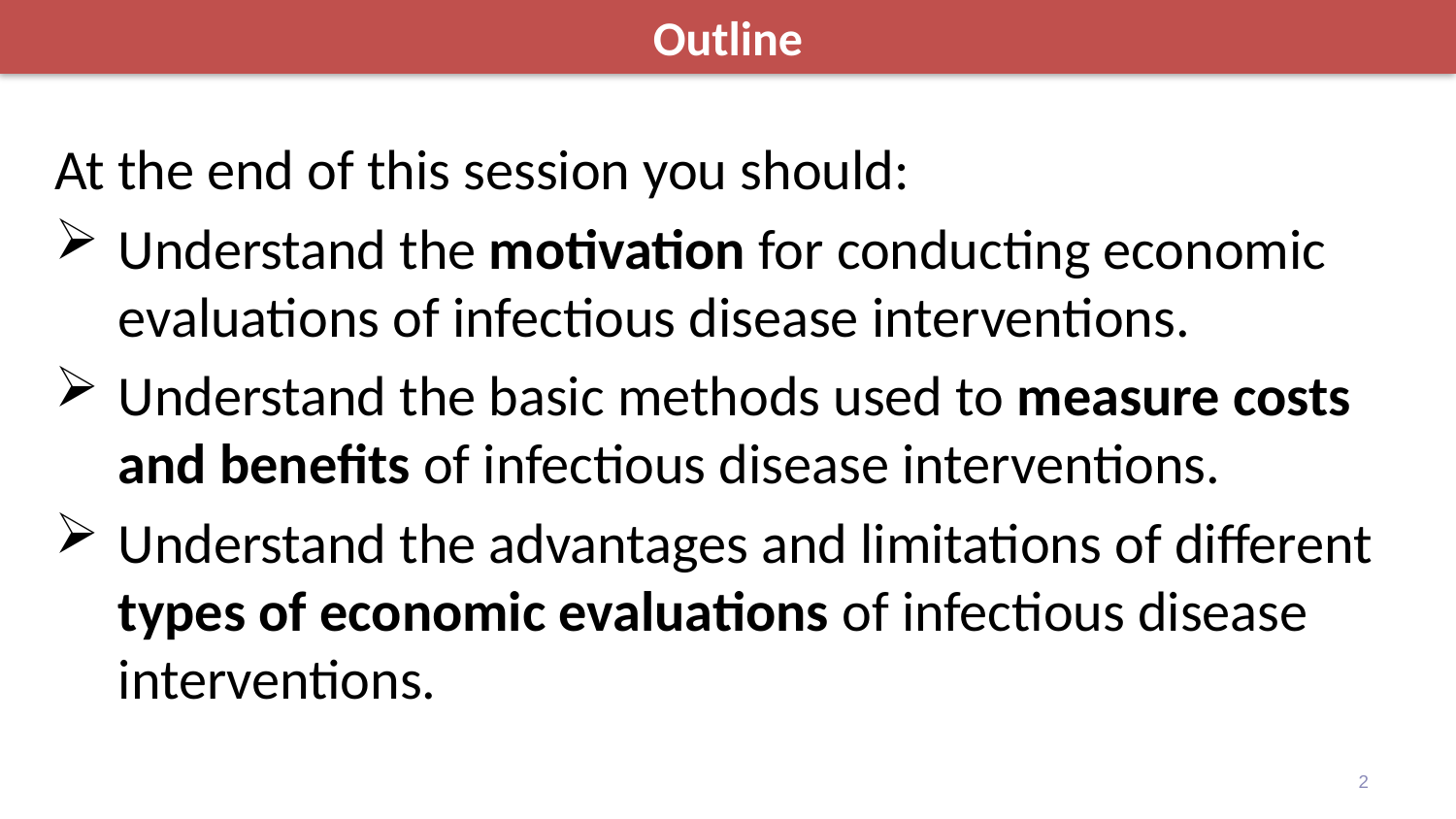

Outline
At the end of this session you should:
Understand the motivation for conducting economic evaluations of infectious disease interventions.
Understand the basic methods used to measure costs and benefits of infectious disease interventions.
Understand the advantages and limitations of different types of economic evaluations of infectious disease interventions.
2